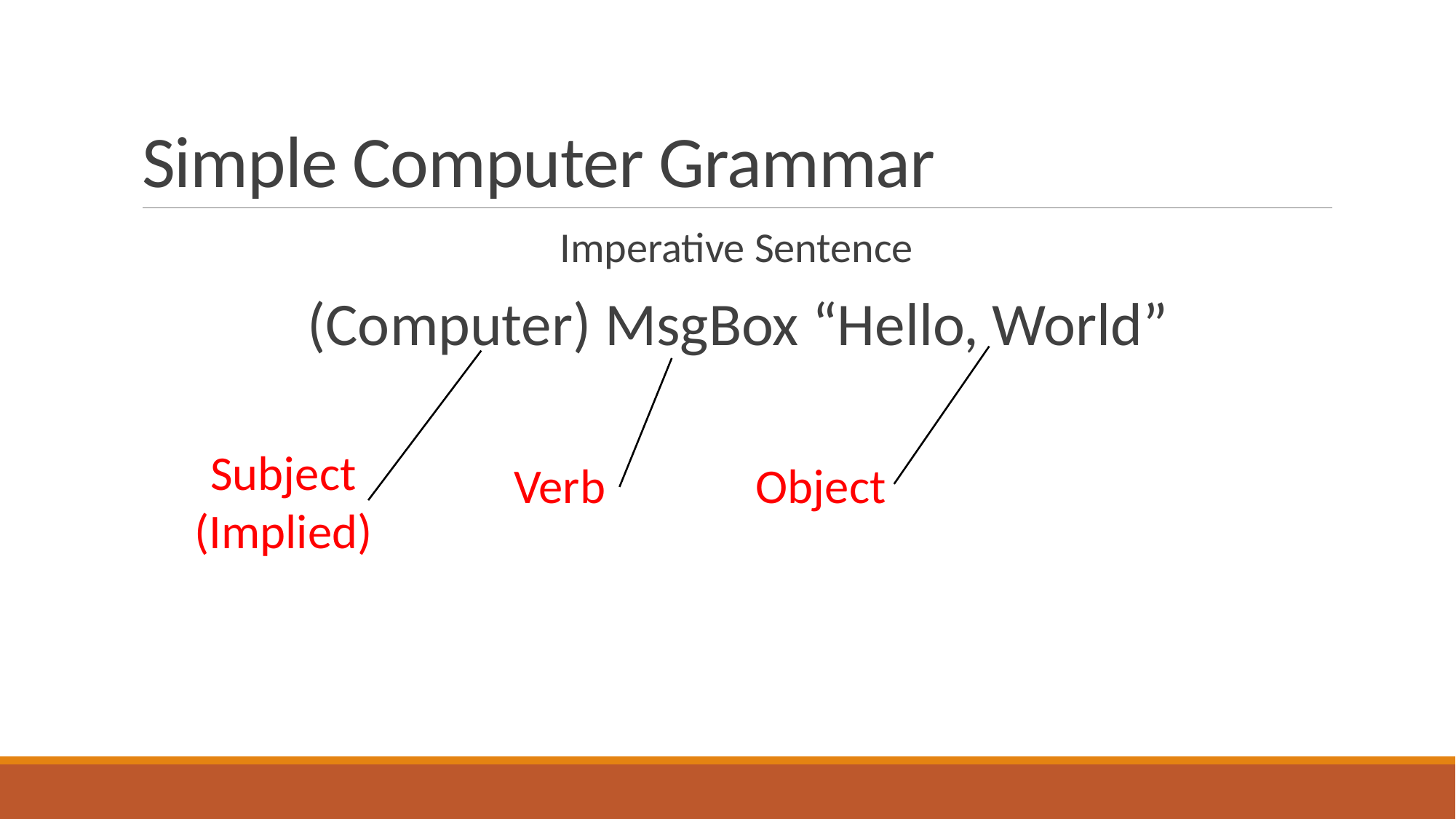

# Simple Computer Grammar
Imperative Sentence
(Computer) MsgBox “Hello, World”

Verb
Object
Subject
(Implied)